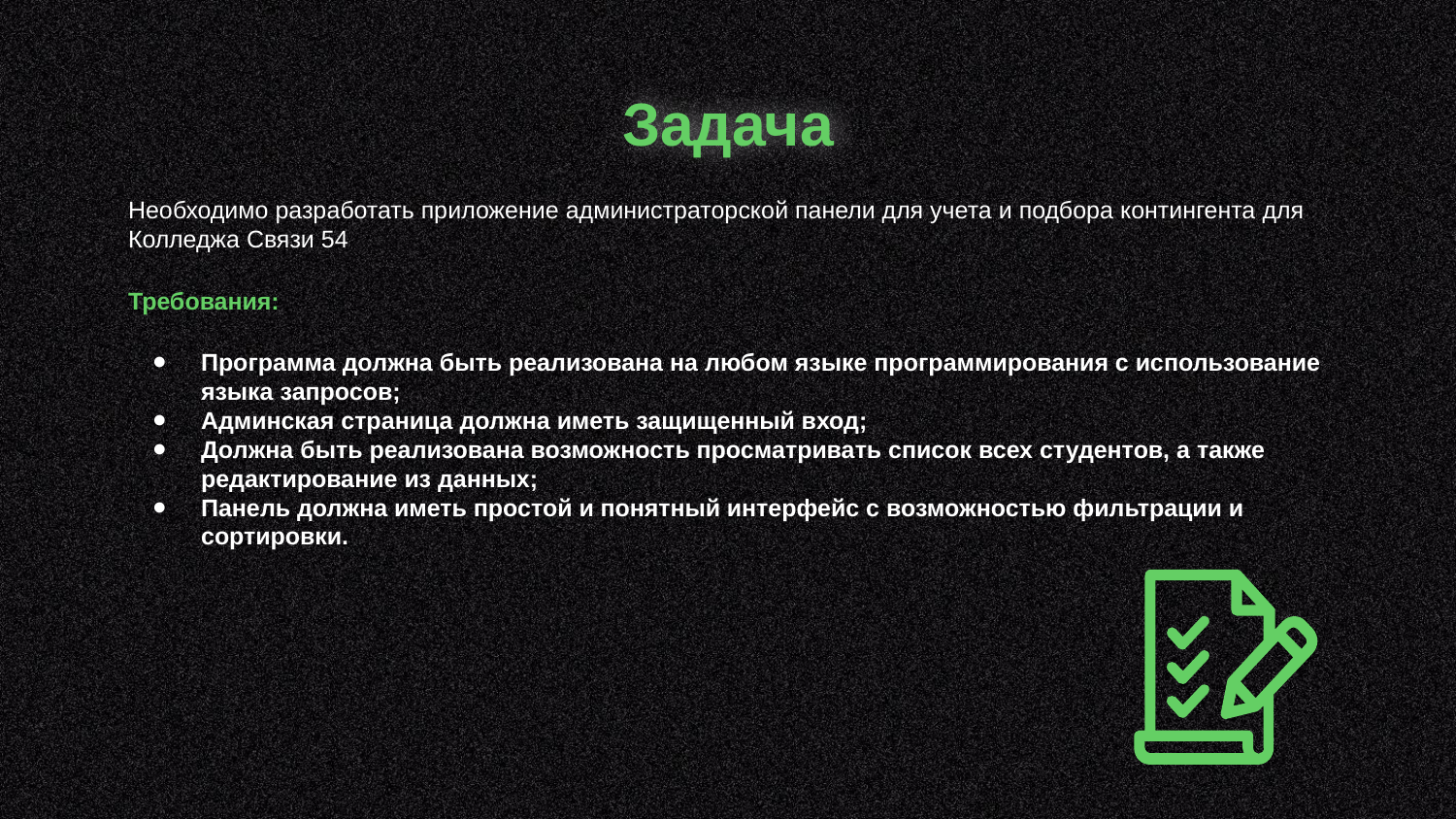

# Задача
Необходимо разработать приложение администраторской панели для учета и подбора контингента для Колледжа Связи 54
Требования:
Программа должна быть реализована на любом языке программирования с использование языка запросов;
Админская страница должна иметь защищенный вход;
Должна быть реализована возможность просматривать список всех студентов, а также редактирование из данных;
Панель должна иметь простой и понятный интерфейс с возможностью фильтрации и сортировки.